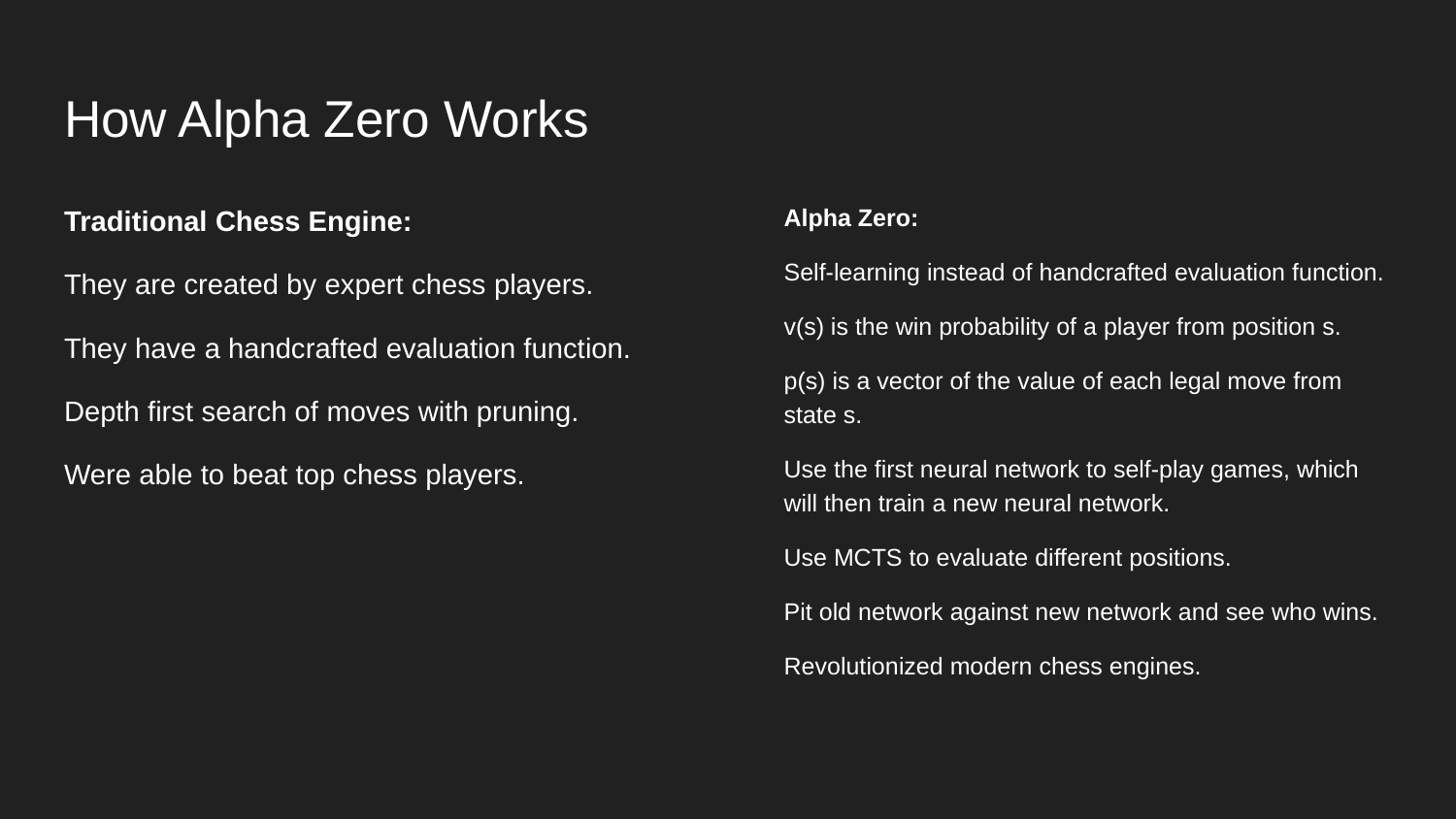

# How Alpha Zero Works
Traditional Chess Engine:
They are created by expert chess players.
They have a handcrafted evaluation function.
Depth first search of moves with pruning.
Were able to beat top chess players.
Alpha Zero:
Self-learning instead of handcrafted evaluation function.
v(s) is the win probability of a player from position s.
p(s) is a vector of the value of each legal move from state s.
Use the first neural network to self-play games, which will then train a new neural network.
Use MCTS to evaluate different positions.
Pit old network against new network and see who wins.
Revolutionized modern chess engines.